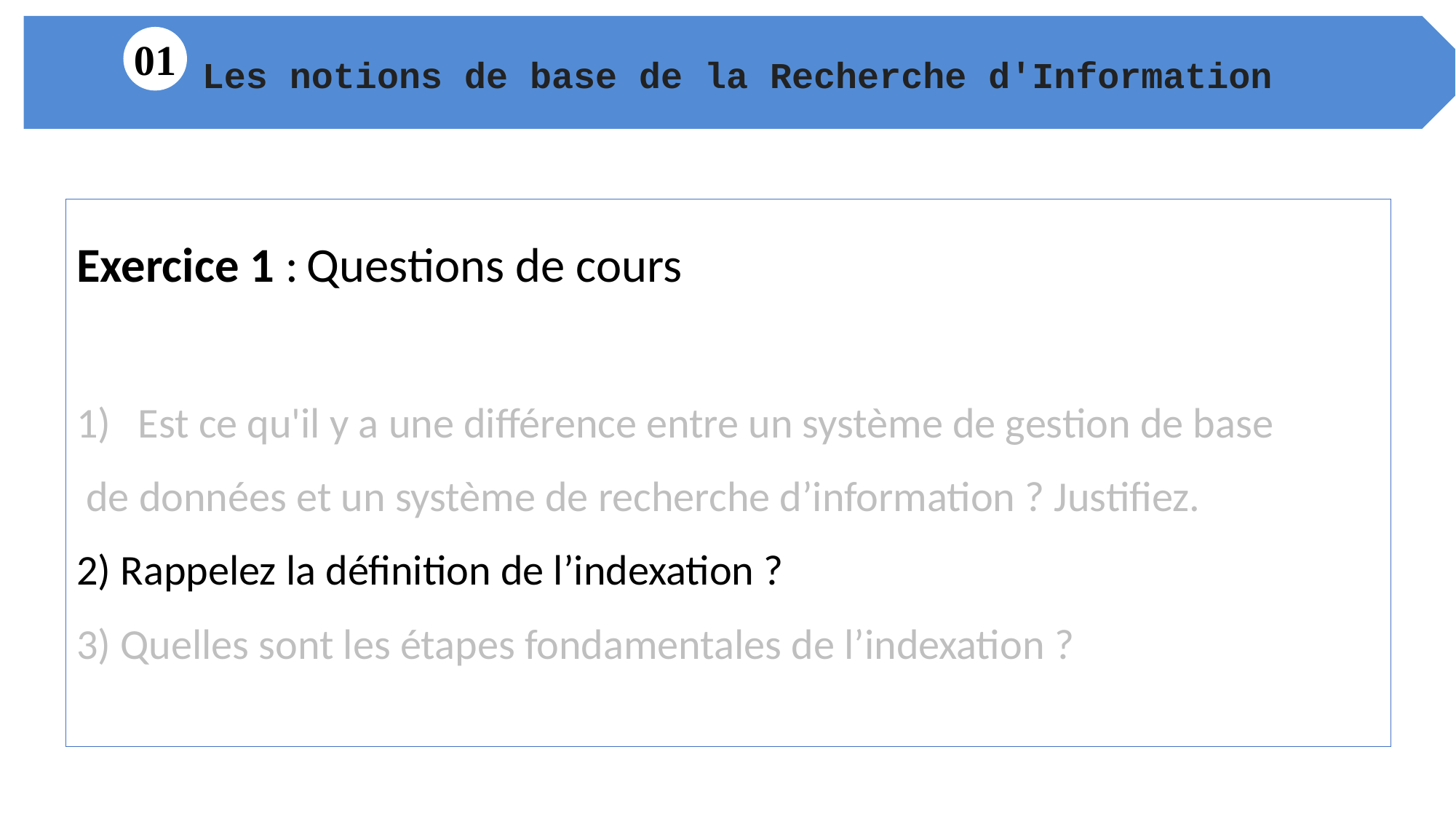

Les notions de base de la Recherche d'Information

01
Exercice 1 : Questions de cours

Est ce qu'il y a une différence entre un système de gestion de base
 de données et un système de recherche d’information ? Justifiez.
2) Rappelez la définition de l’indexation ?
3) Quelles sont les étapes fondamentales de l’indexation ?